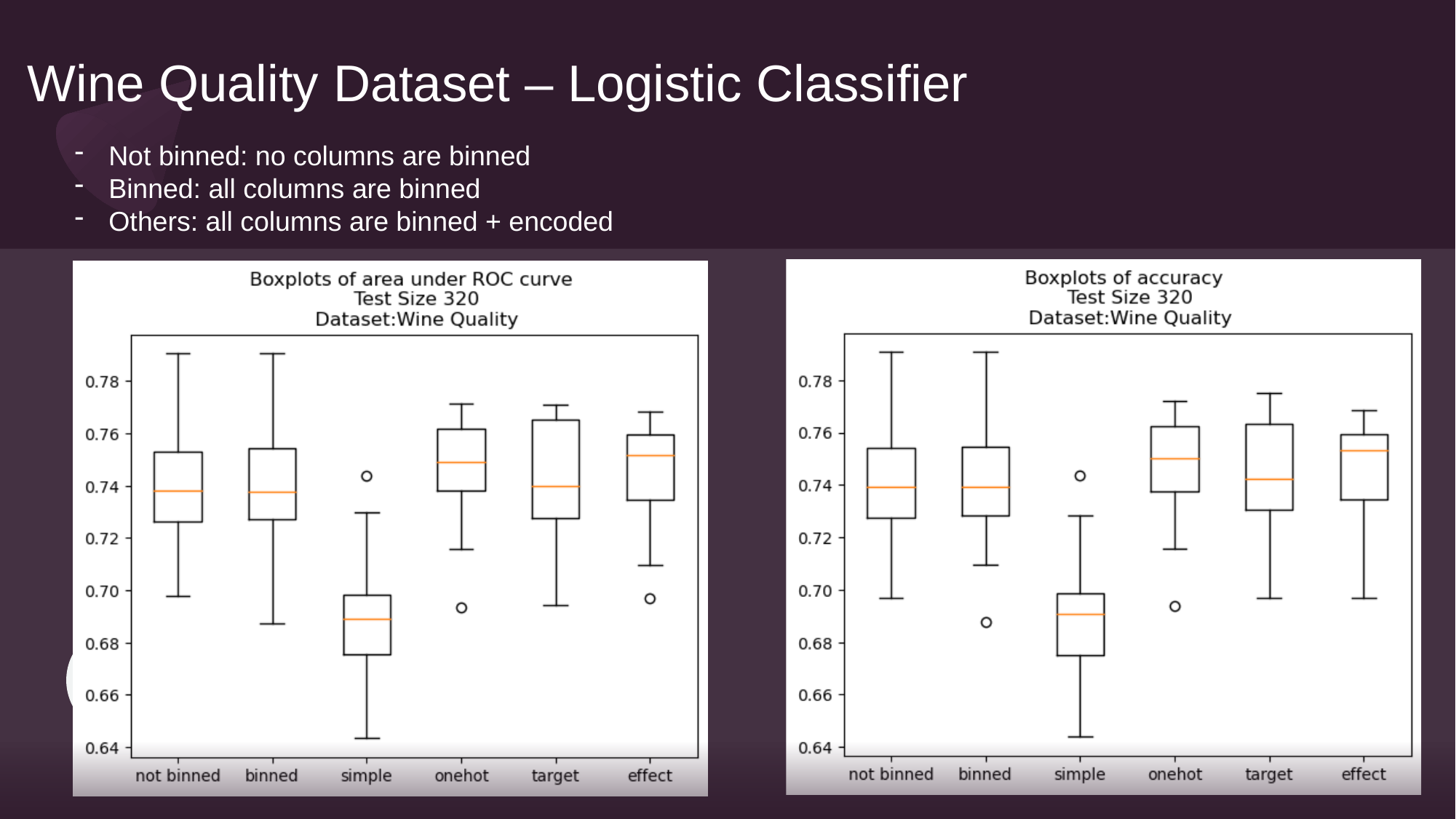

Wine Quality Dataset – Logistic Classifier

Not binned: no columns are binned
Binned: all columns are binned
Others: all columns are binned + encoded